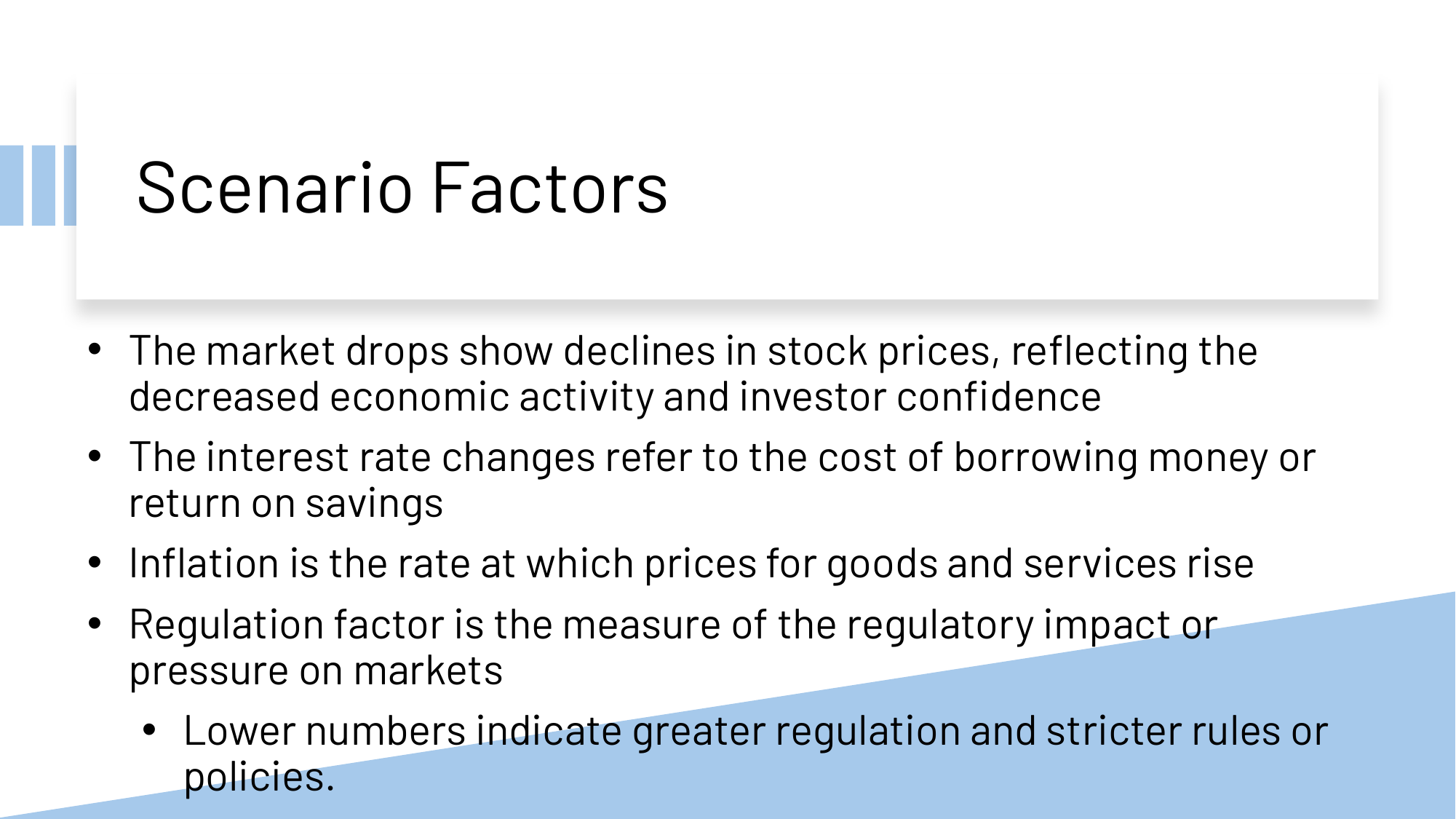

# Scenario Factors

The market drops show declines in stock prices, reflecting the decreased economic activity and investor confidence
The interest rate changes refer to the cost of borrowing money or return on savings
Inflation is the rate at which prices for goods and services rise
Regulation factor is the measure of the regulatory impact or pressure on markets
Lower numbers indicate greater regulation and stricter rules or policies.